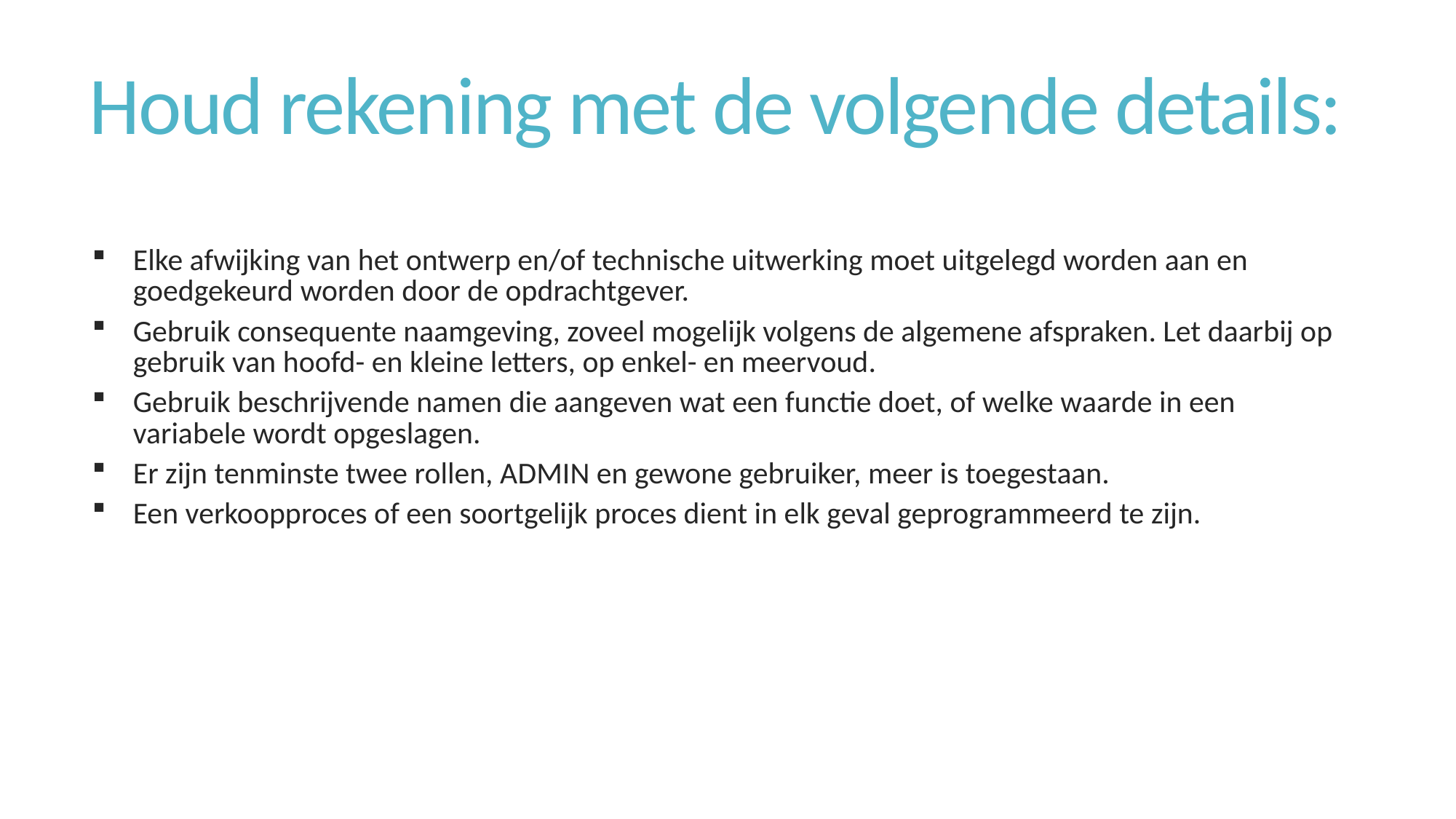

# Houd rekening met de volgende details:
Elke afwijking van het ontwerp en/of technische uitwerking moet uitgelegd worden aan en goedgekeurd worden door de opdrachtgever.
Gebruik consequente naamgeving, zoveel mogelijk volgens de algemene afspraken. Let daarbij op gebruik van hoofd- en kleine letters, op enkel- en meervoud.
Gebruik beschrijvende namen die aangeven wat een functie doet, of welke waarde in een variabele wordt opgeslagen.
Er zijn tenminste twee rollen, ADMIN en gewone gebruiker, meer is toegestaan.
Een verkoopproces of een soortgelijk proces dient in elk geval geprogrammeerd te zijn.